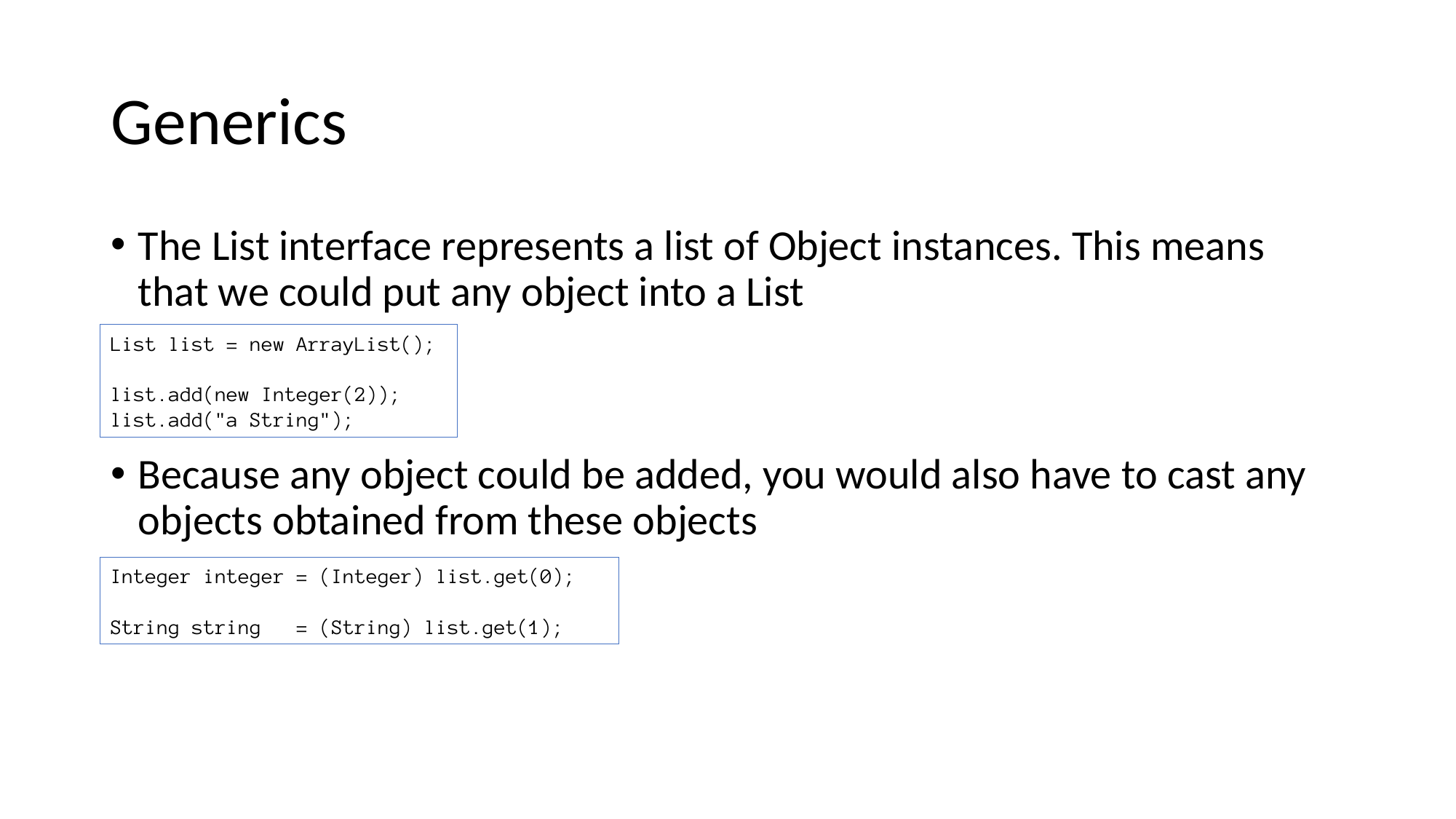

# Generics
The List interface represents a list of Object instances. This means that we could put any object into a List

Because any object could be added, you would also have to cast any objects obtained from these objects

List list = new ArrayList();

list.add(new Integer(2));
list.add("a String");
Integer integer = (Integer) list.get(0);

String string   = (String) list.get(1);